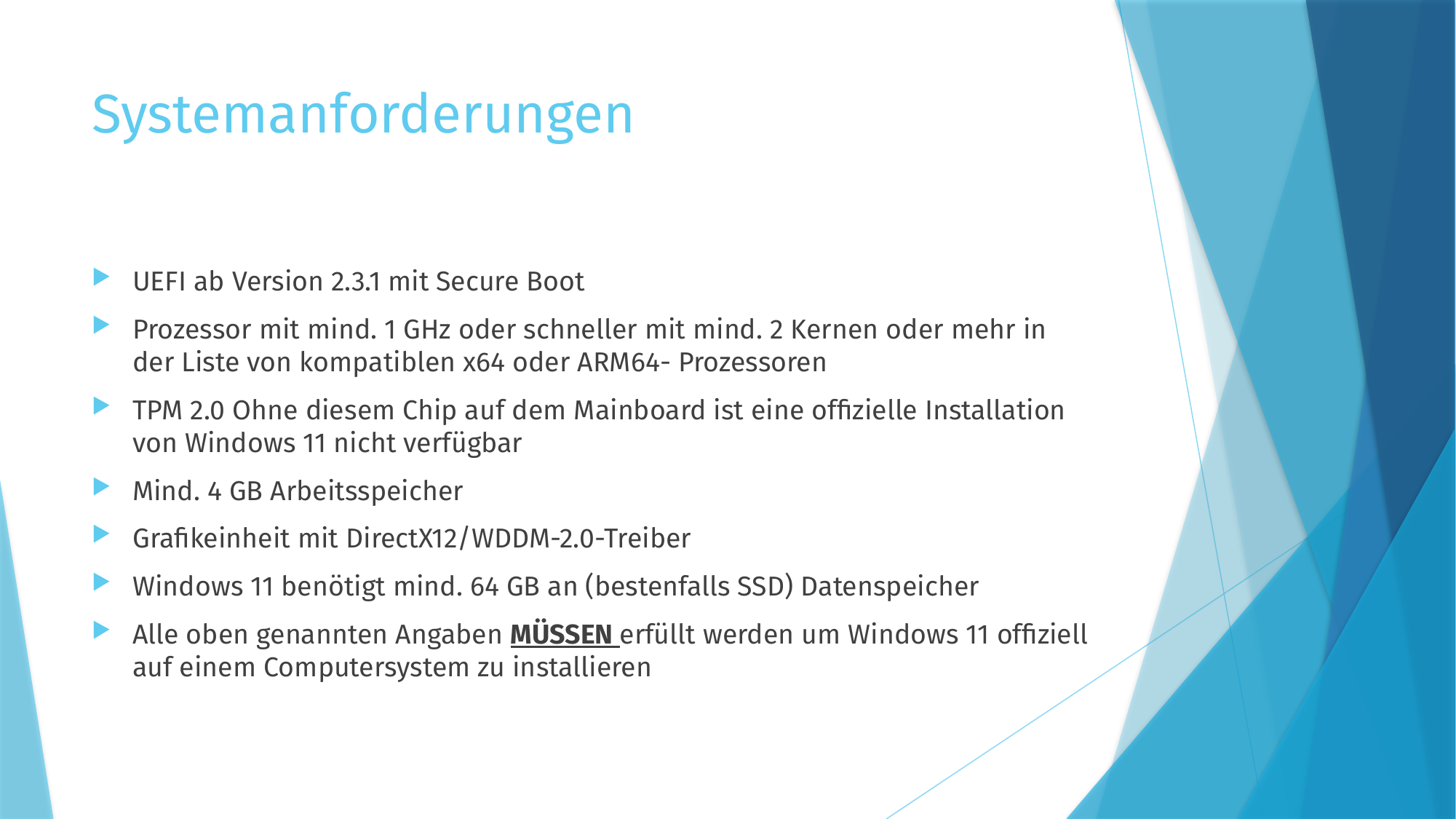

# Systemanforderungen
UEFI ab Version 2.3.1 mit Secure Boot
Prozessor mit mind. 1 GHz oder schneller mit mind. 2 Kernen oder mehr in der Liste von kompatiblen x64 oder ARM64- Prozessoren
TPM 2.0 Ohne diesem Chip auf dem Mainboard ist eine offizielle Installation von Windows 11 nicht verfügbar
Mind. 4 GB Arbeitsspeicher
Grafikeinheit mit DirectX12/WDDM-2.0-Treiber
Windows 11 benötigt mind. 64 GB an (bestenfalls SSD) Datenspeicher
Alle oben genannten Angaben MÜSSEN erfüllt werden um Windows 11 offiziell auf einem Computersystem zu installieren